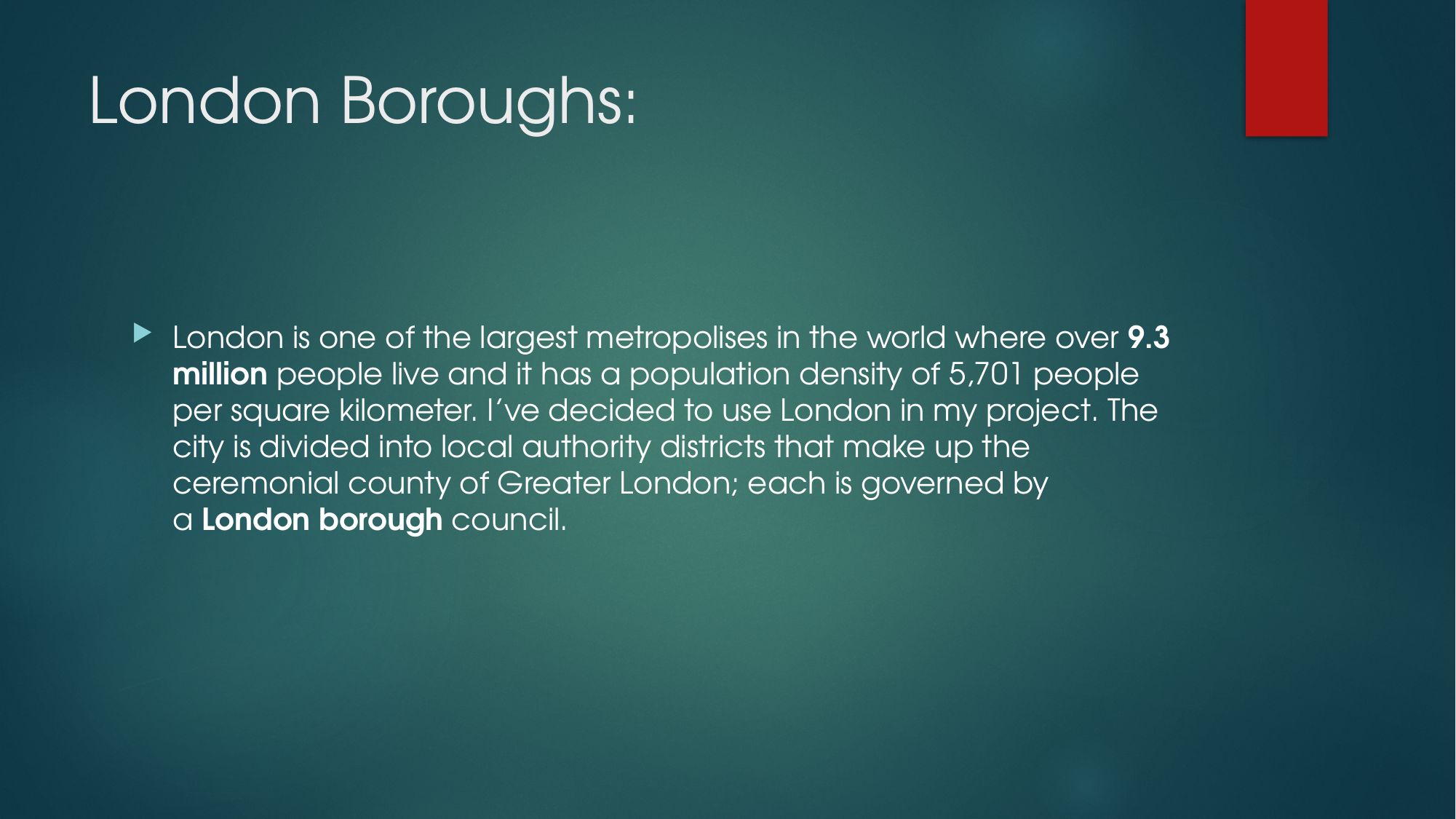

# London Boroughs:
London is one of the largest metropolises in the world where over 9.3 million people live and it has a population density of 5,701 people per square kilometer. I’ve decided to use London in my project. The city is divided into local authority districts that make up the ceremonial county of Greater London; each is governed by a London borough council.